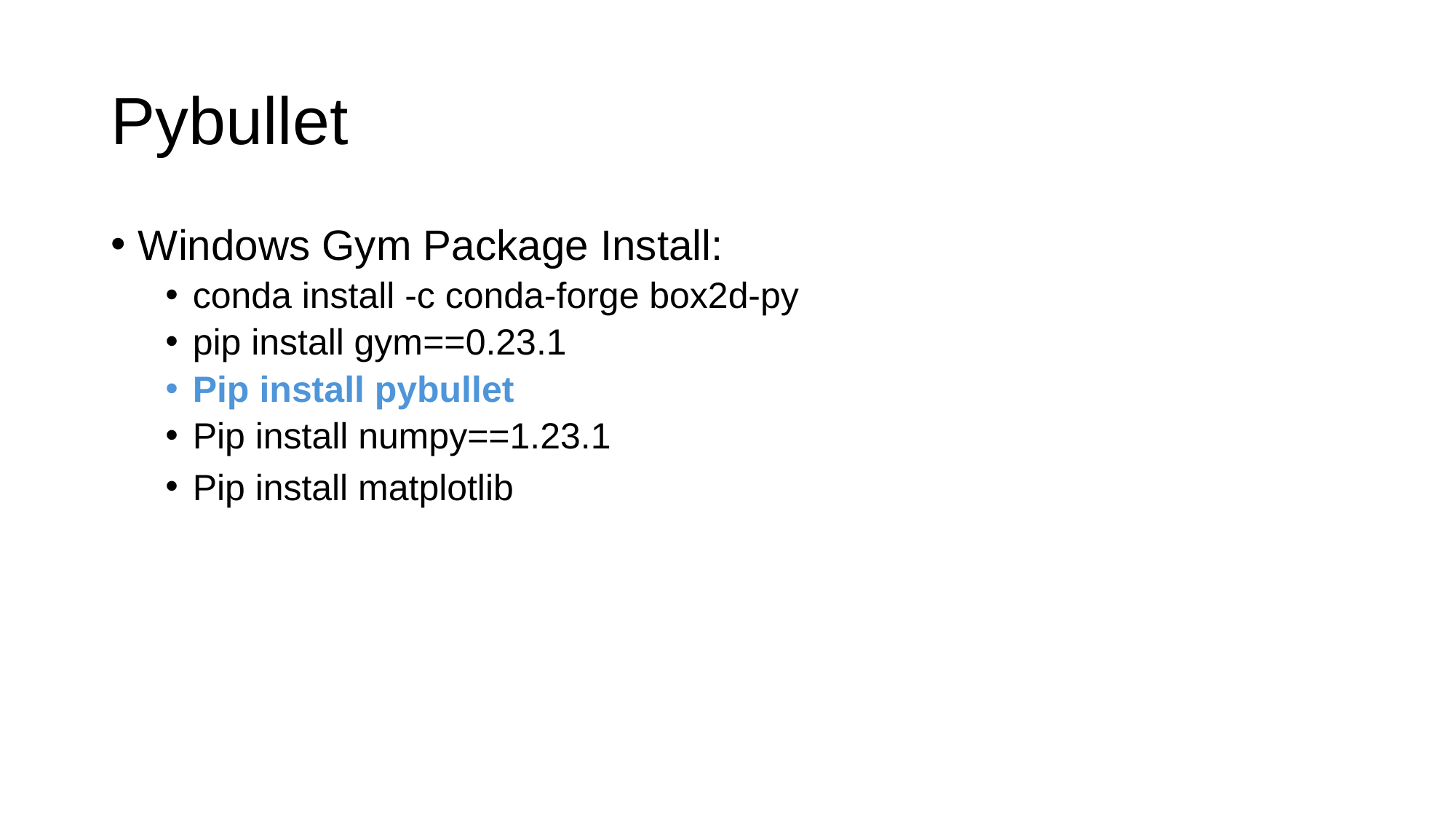

# Pybullet
Windows Gym Package Install:
conda install -c conda-forge box2d-py
pip install gym==0.23.1
Pip install pybullet
Pip install numpy==1.23.1
Pip install matplotlib